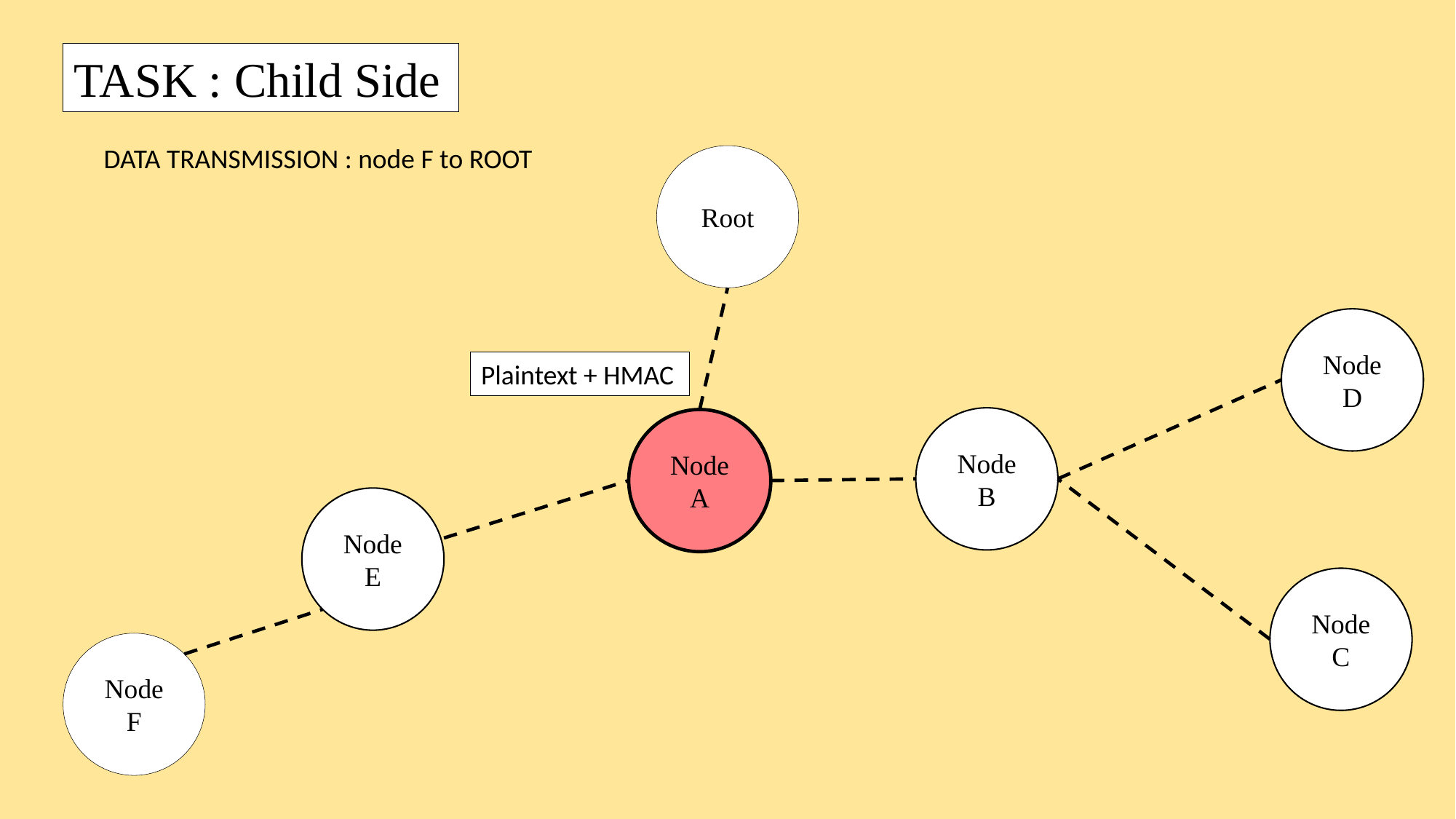

TASK : Child Side
DATA TRANSMISSION : node F to ROOT
Root
Node D
Plaintext + HMAC
Node B
Node A
Node E
Node C
Node F